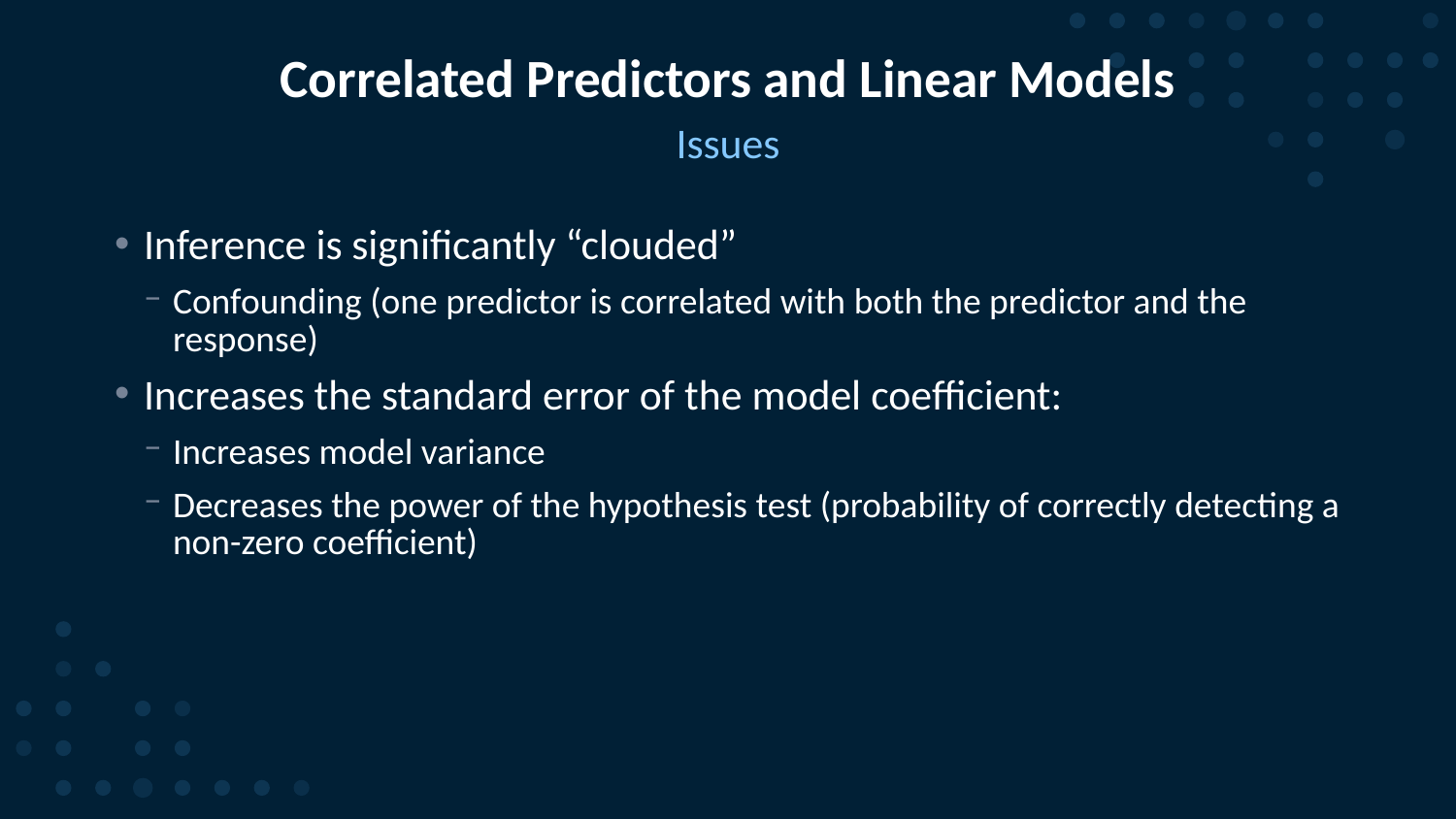

# Correlated Predictors and Linear Models
Issues
Inference is significantly “clouded”
Confounding (one predictor is correlated with both the predictor and the response)
Increases the standard error of the model coefficient:
Increases model variance
Decreases the power of the hypothesis test (probability of correctly detecting a non-zero coefficient)